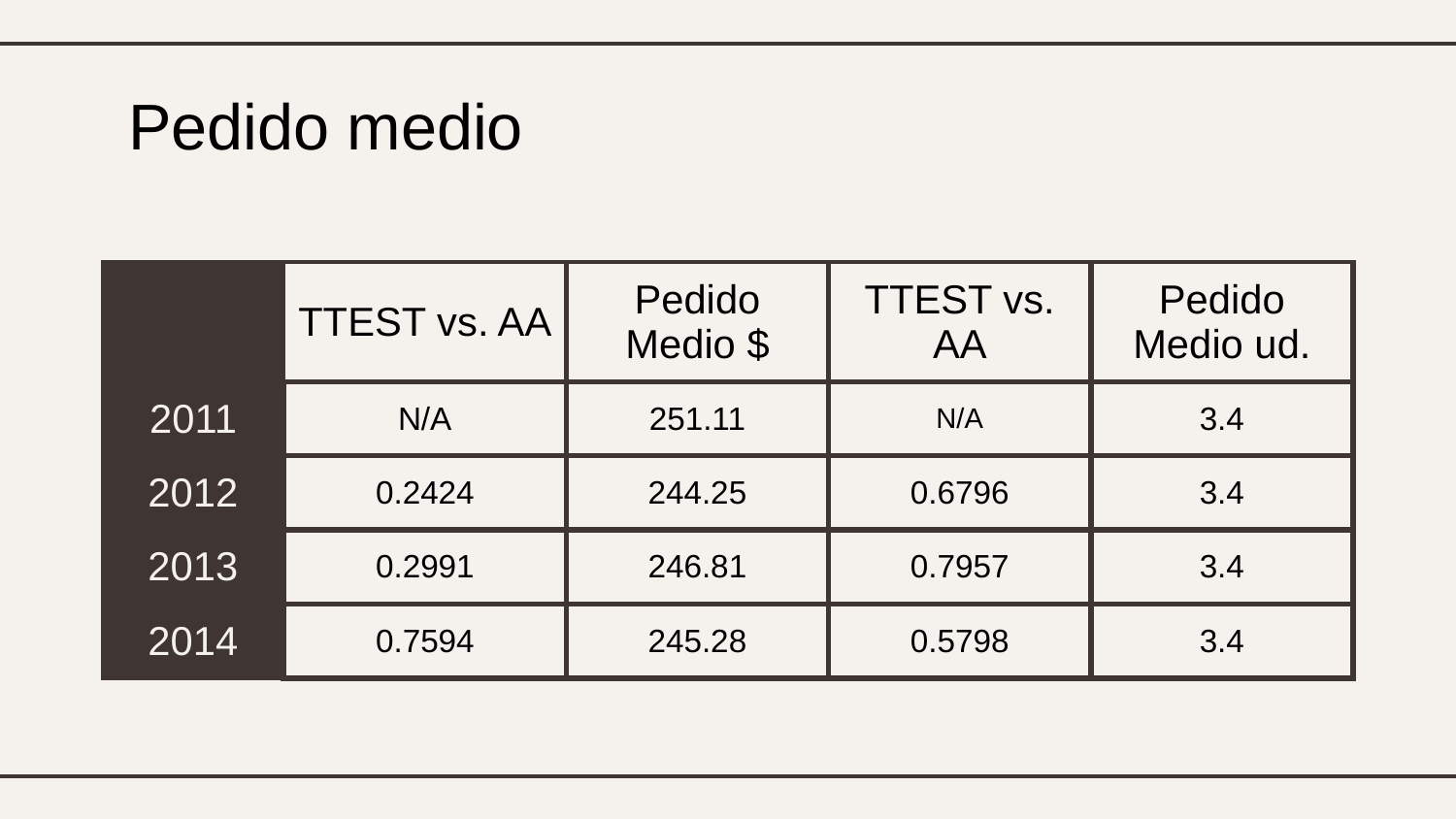

# Pedido medio
|  | TTEST vs. AA | Pedido Medio $ | TTEST vs. AA | Pedido Medio ud. |
| --- | --- | --- | --- | --- |
| 2011 | N/A | 251.11 | N/A | 3.4 |
| 2012 | 0.2424 | 244.25 | 0.6796 | 3.4 |
| 2013 | 0.2991 | 246.81 | 0.7957 | 3.4 |
| 2014 | 0.7594 | 245.28 | 0.5798 | 3.4 |